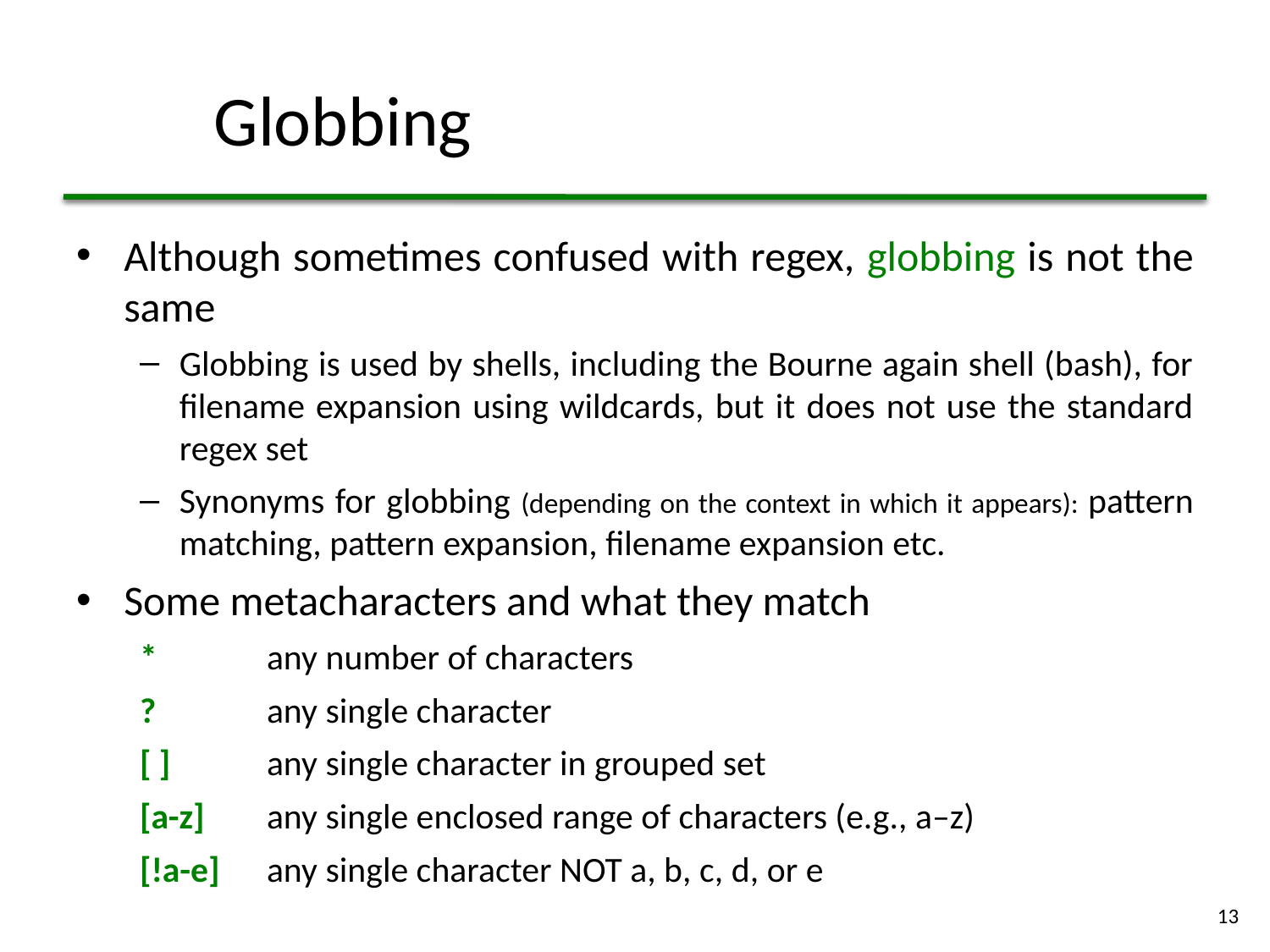

# Globbing
Although sometimes confused with regex, globbing is not the same
Globbing is used by shells, including the Bourne again shell (bash), for filename expansion using wildcards, but it does not use the standard regex set
Synonyms for globbing (depending on the context in which it appears): pattern matching, pattern expansion, filename expansion etc.
Some metacharacters and what they match
*	any number of characters
?	any single character
[ ]	any single character in grouped set
[a-z]	any single enclosed range of characters (e.g., a–z)
[!a-e]	any single character NOT a, b, c, d, or e
13